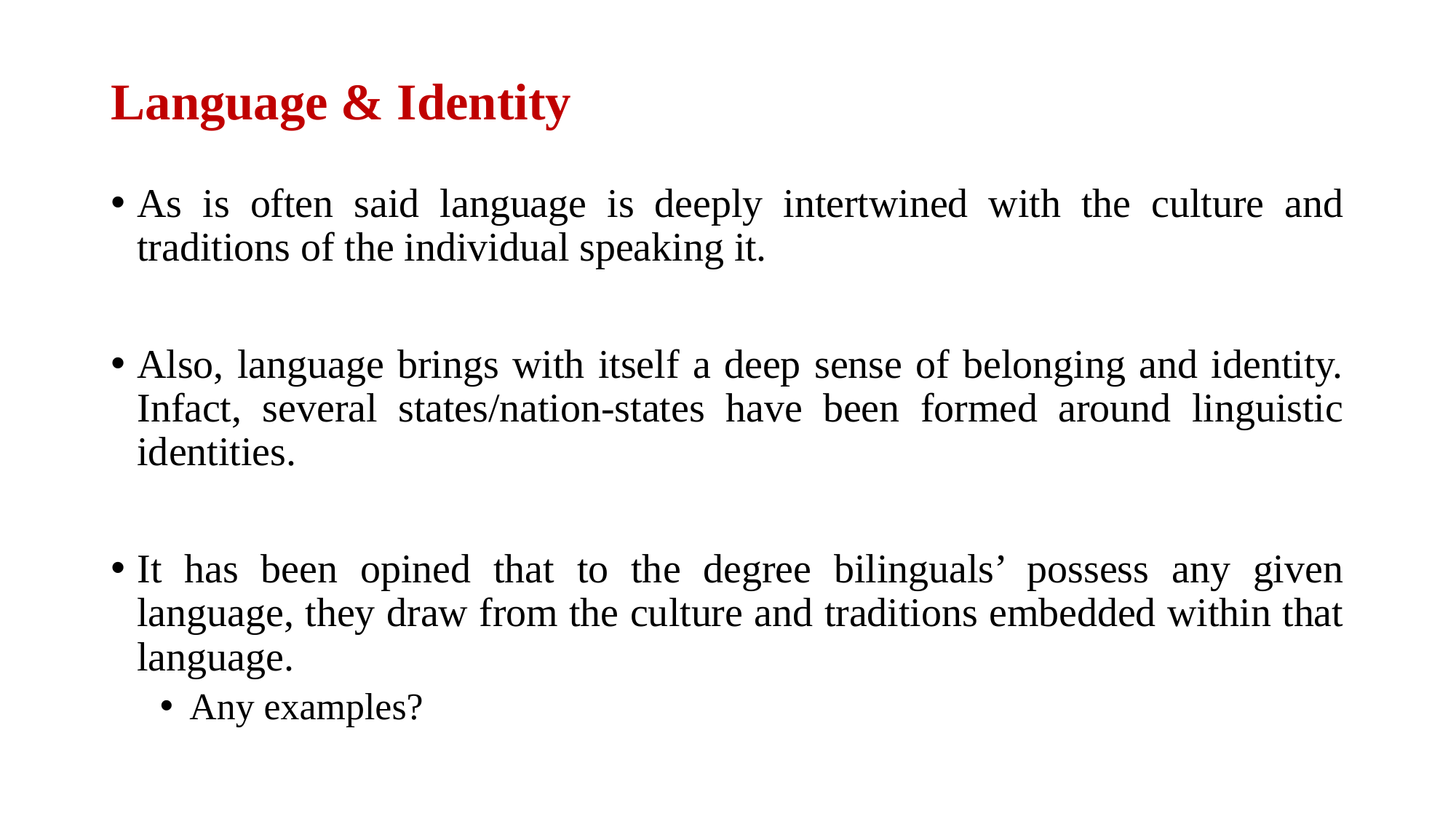

# Language & Identity
As is often said language is deeply intertwined with the culture and traditions of the individual speaking it.

Also, language brings with itself a deep sense of belonging and identity. Infact, several states/nation-states have been formed around linguistic identities.

It has been opined that to the degree bilinguals’ possess any given language, they draw from the culture and traditions embedded within that language.
Any examples?